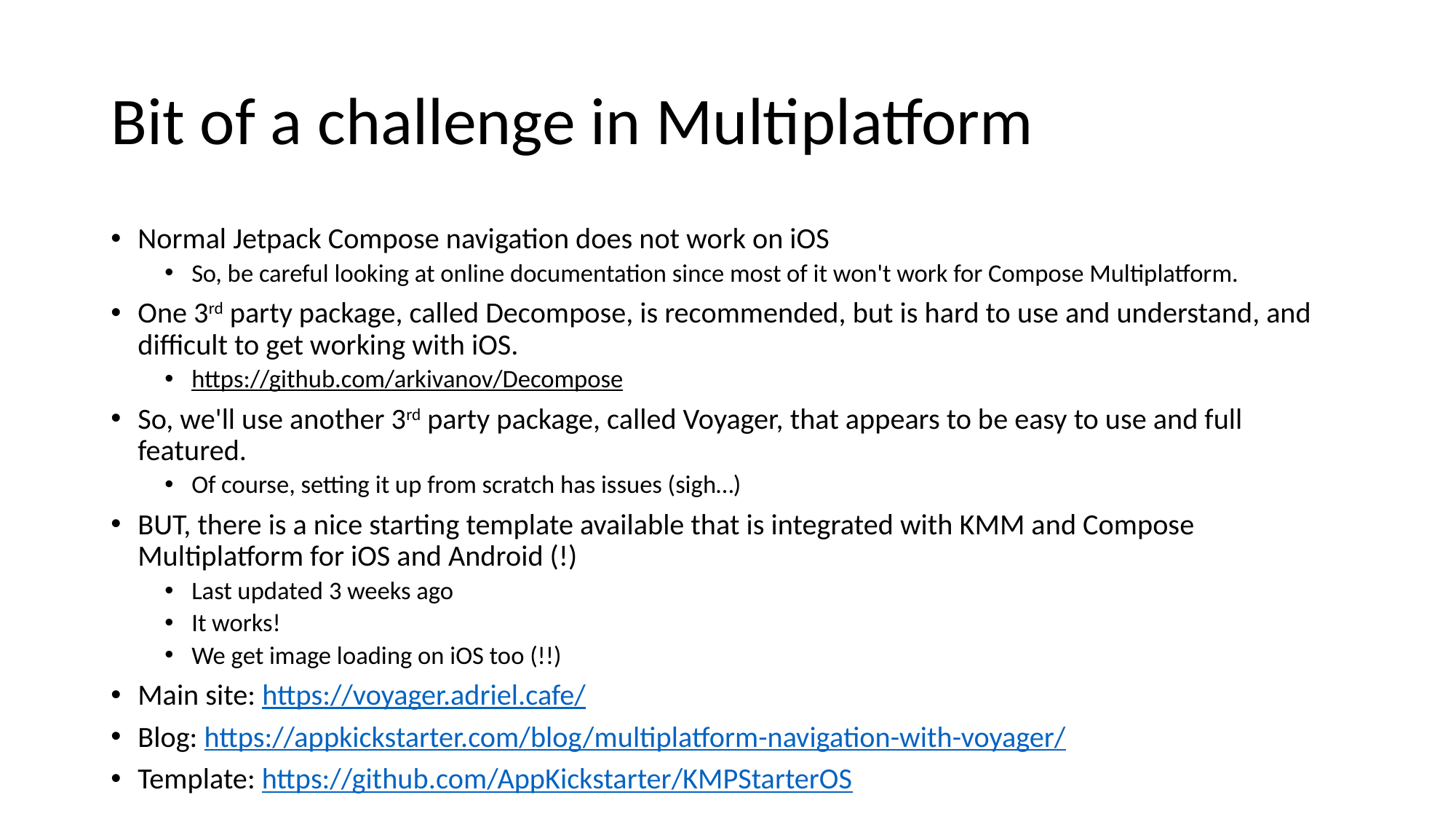

# Bit of a challenge in Multiplatform
Normal Jetpack Compose navigation does not work on iOS
So, be careful looking at online documentation since most of it won't work for Compose Multiplatform.
One 3rd party package, called Decompose, is recommended, but is hard to use and understand, and difficult to get working with iOS.
https://github.com/arkivanov/Decompose
So, we'll use another 3rd party package, called Voyager, that appears to be easy to use and full featured.
Of course, setting it up from scratch has issues (sigh…)
BUT, there is a nice starting template available that is integrated with KMM and Compose Multiplatform for iOS and Android (!)
Last updated 3 weeks ago
It works!
We get image loading on iOS too (!!)
Main site: https://voyager.adriel.cafe/
Blog: https://appkickstarter.com/blog/multiplatform-navigation-with-voyager/
Template: https://github.com/AppKickstarter/KMPStarterOS